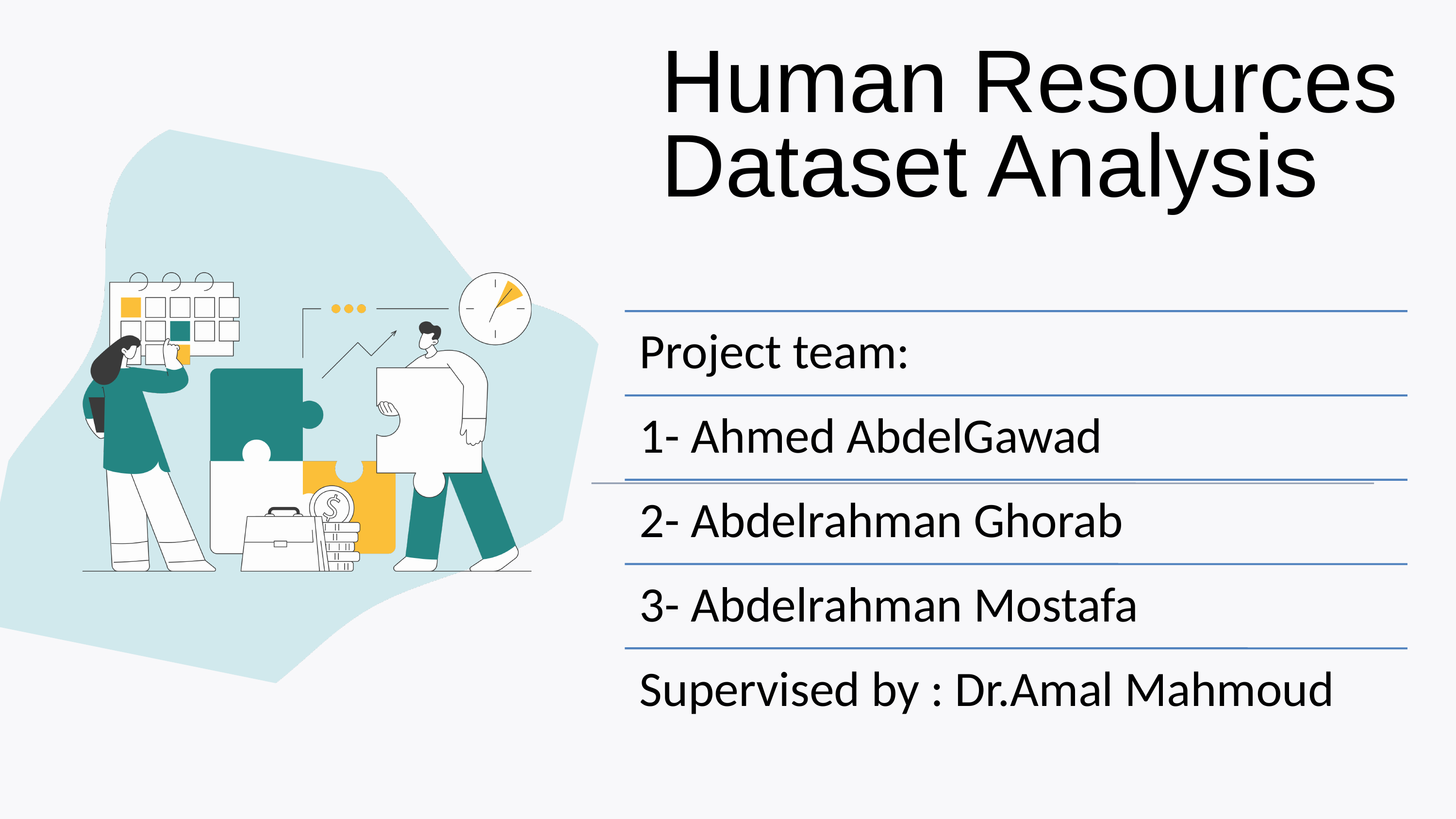

Human Resources Dataset Analysis

Project team:
1- Ahmed AbdelGawad
2- Abdelrahman Ghorab
3- Abdelrahman Mostafa
Supervised by : Dr.Amal Mahmoud